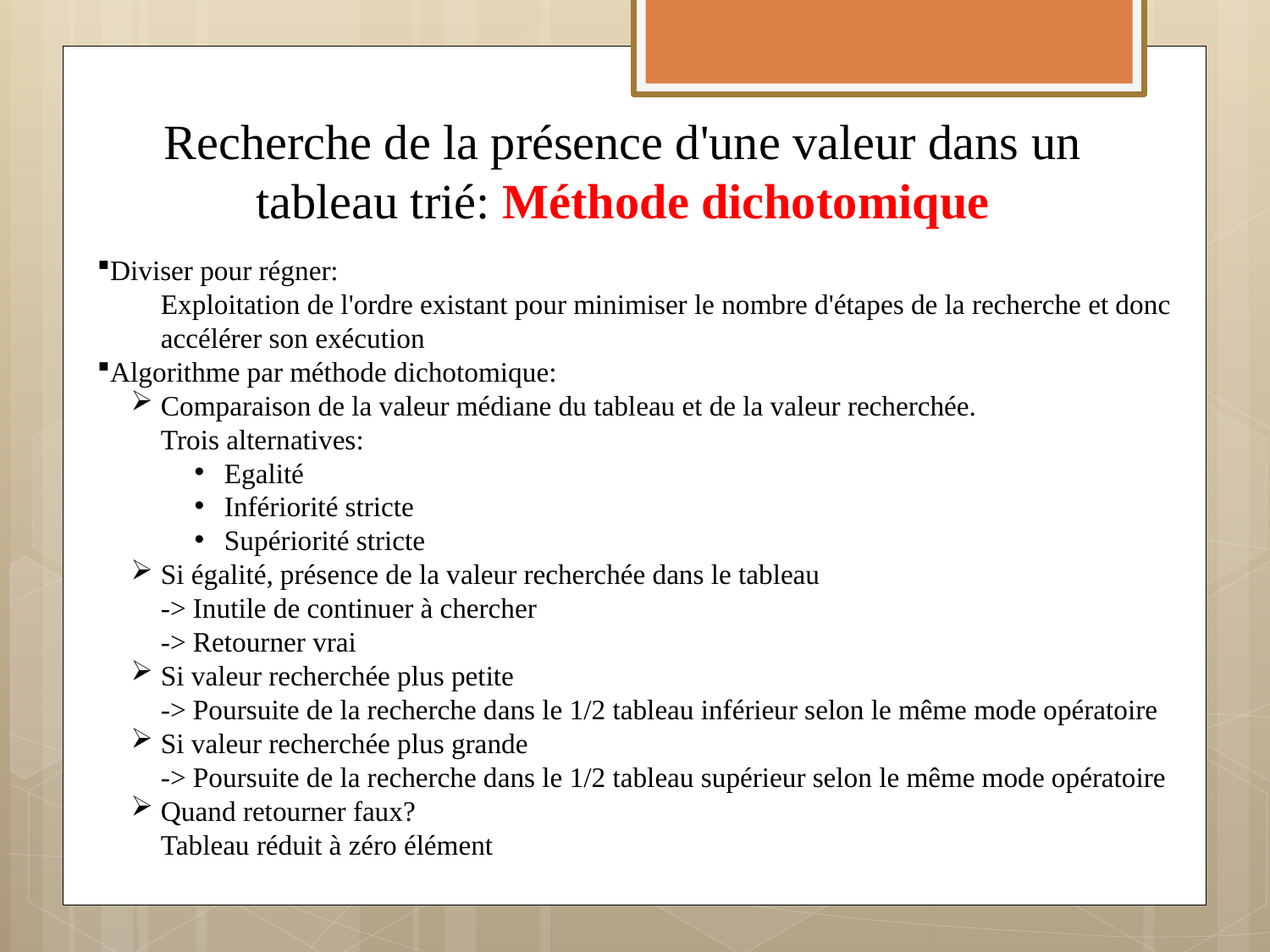

# Recherche de la présence d'une valeur dans un tableau trié: Méthode dichotomique
Diviser pour régner:
Exploitation de l'ordre existant pour minimiser le nombre d'étapes de la recherche et donc accélérer son exécution
Algorithme par méthode dichotomique:
Comparaison de la valeur médiane du tableau et de la valeur recherchée.
Trois alternatives:
Egalité
Infériorité stricte
Supériorité stricte
Si égalité, présence de la valeur recherchée dans le tableau
-> Inutile de continuer à chercher
-> Retourner vrai
Si valeur recherchée plus petite
-> Poursuite de la recherche dans le 1/2 tableau inférieur selon le même mode opératoire
Si valeur recherchée plus grande
-> Poursuite de la recherche dans le 1/2 tableau supérieur selon le même mode opératoire
Quand retourner faux?
Tableau réduit à zéro élément